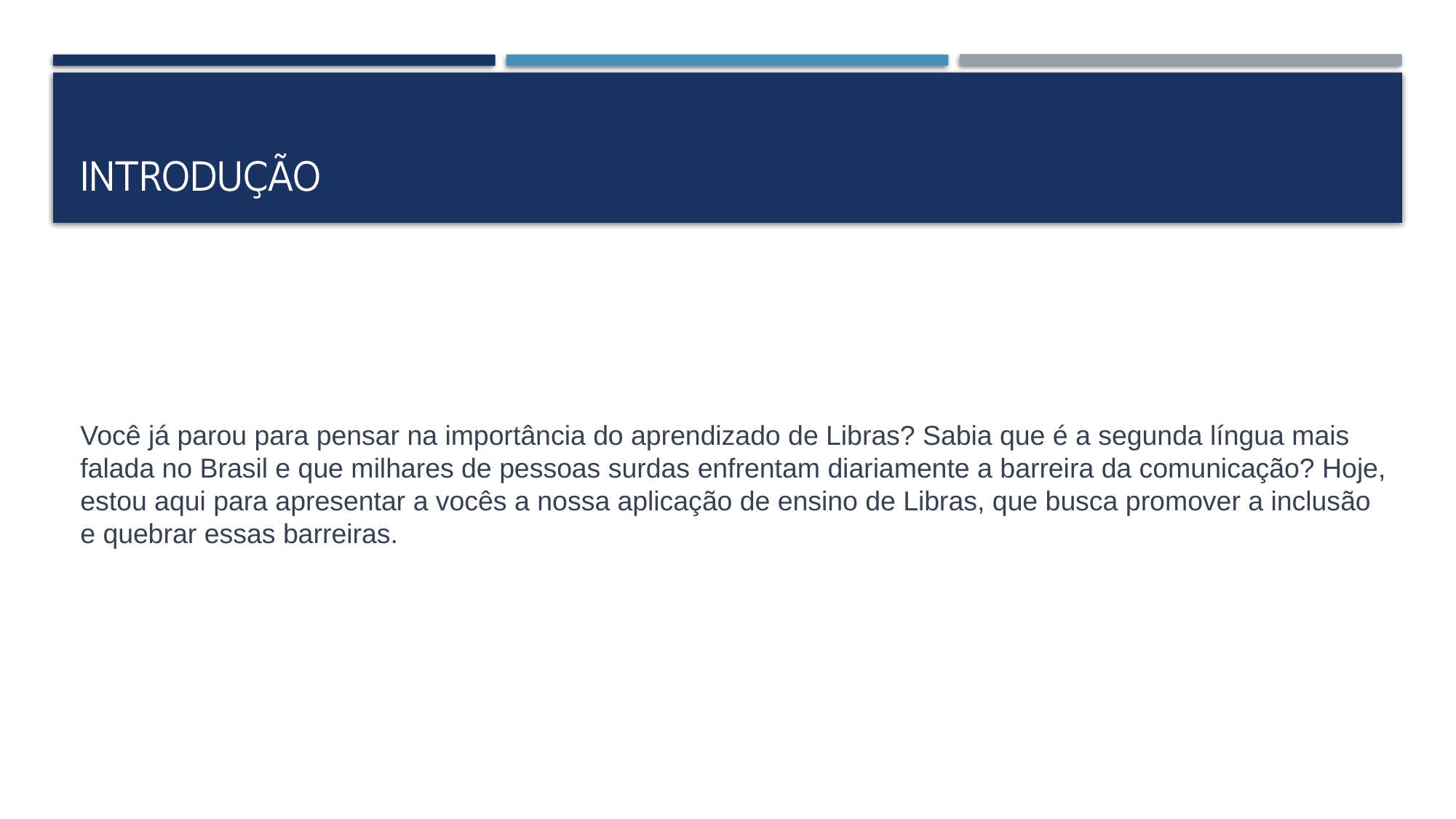

# Introdução
Você já parou para pensar na importância do aprendizado de Libras? Sabia que é a segunda língua mais falada no Brasil e que milhares de pessoas surdas enfrentam diariamente a barreira da comunicação? Hoje, estou aqui para apresentar a vocês a nossa aplicação de ensino de Libras, que busca promover a inclusão e quebrar essas barreiras.